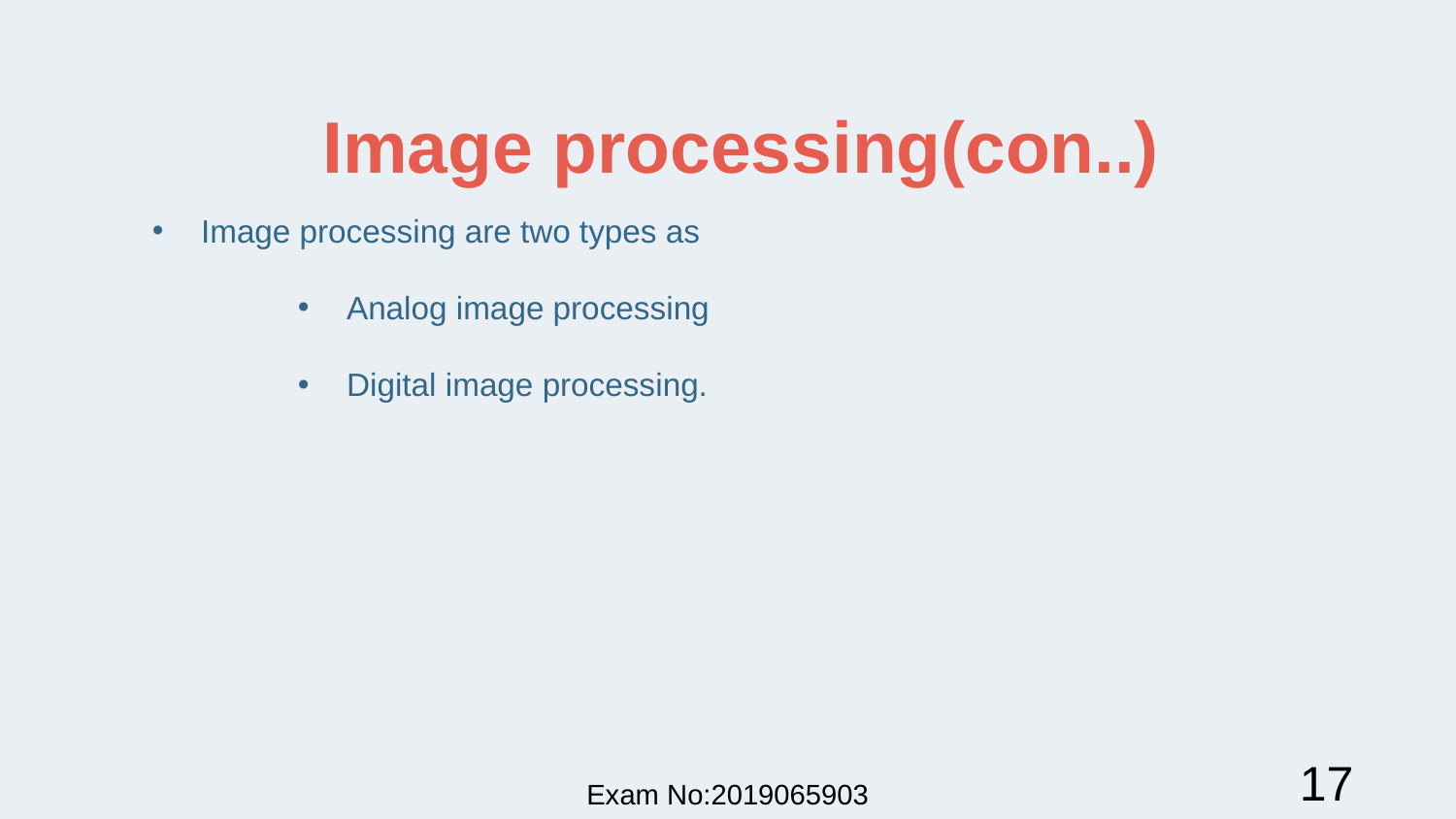

# Image processing(con..)
Image processing are two types as
Analog image processing
Digital image processing.

17
Exam No:2019065903